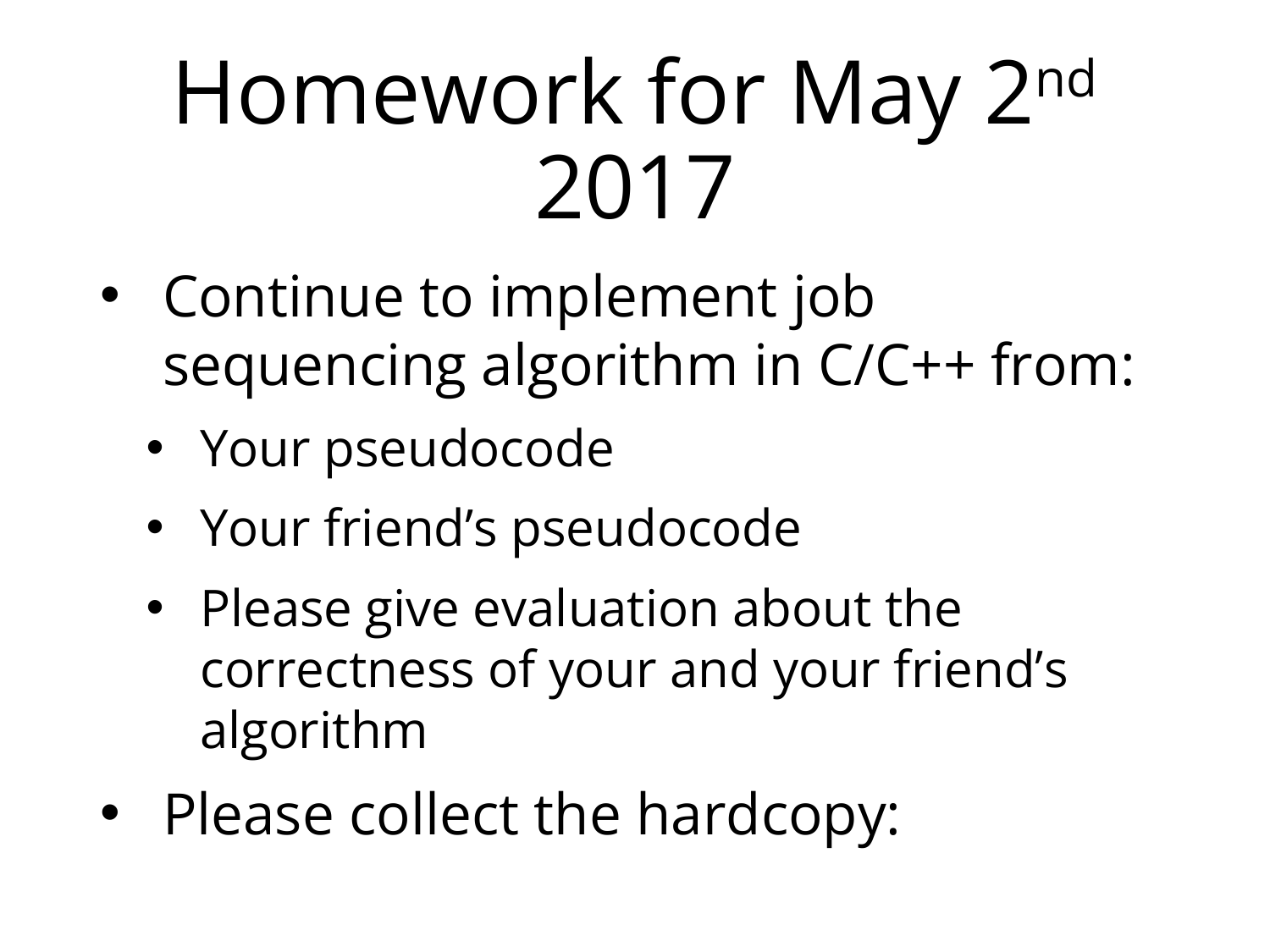

# Homework for May 2nd 2017
Continue to implement job sequencing algorithm in C/C++ from:
Your pseudocode
Your friend’s pseudocode
Please give evaluation about the correctness of your and your friend’s algorithm
Please collect the hardcopy: